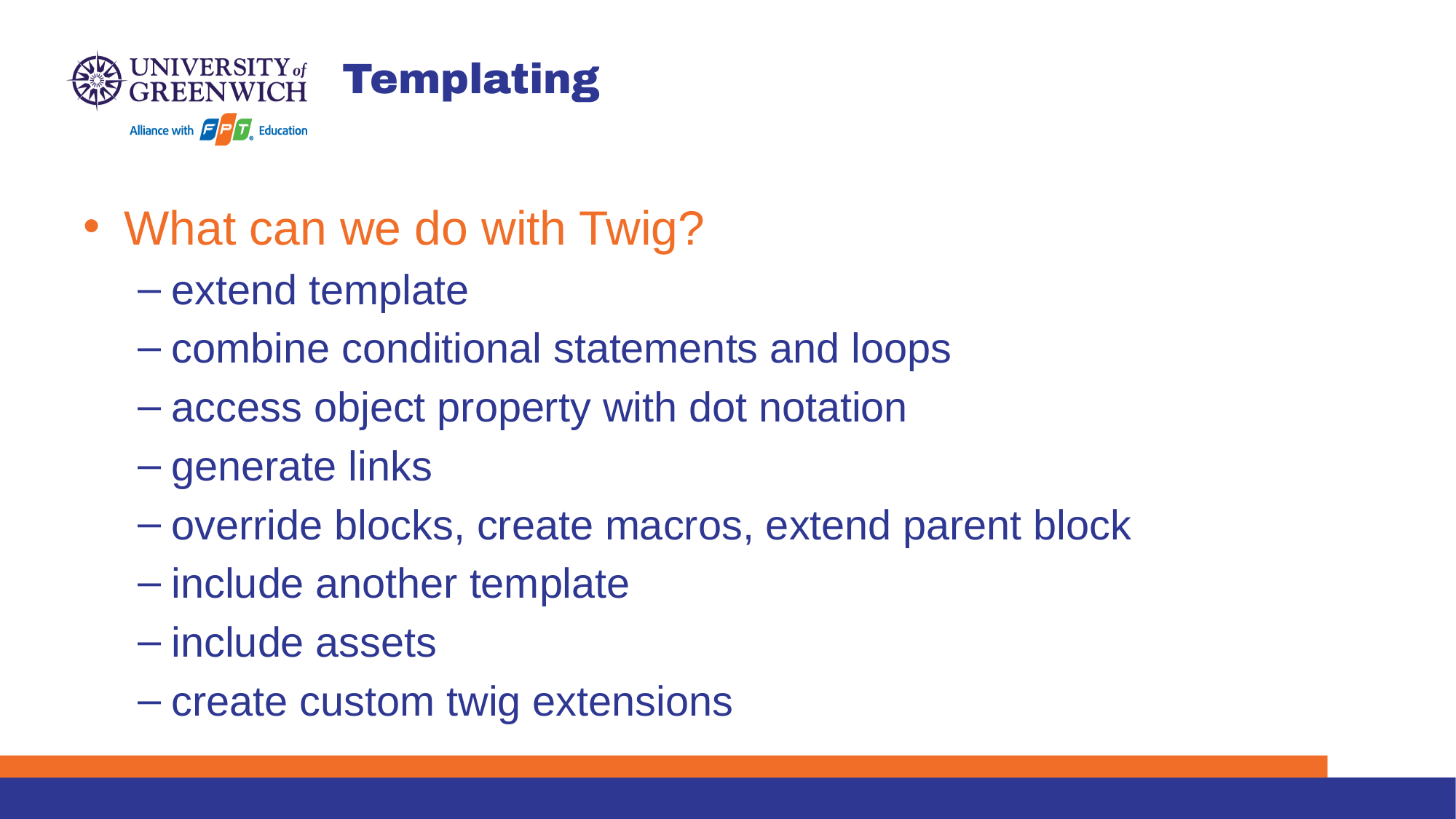

# Templating
What can we do with Twig?
extend template
combine conditional statements and loops
access object property with dot notation
generate links
override blocks, create macros, extend parent block
include another template
include assets
create custom twig extensions